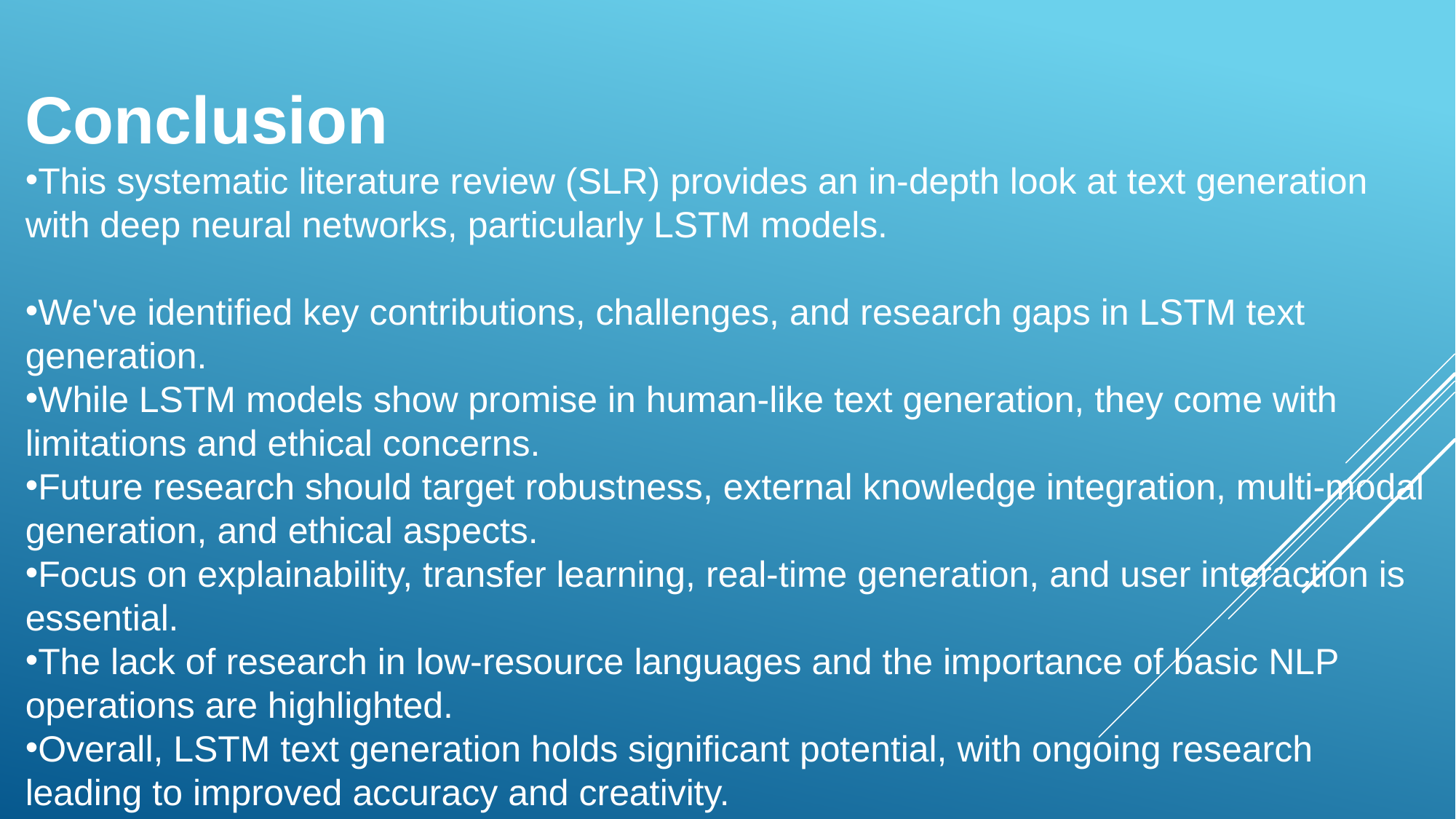

Conclusion
This systematic literature review (SLR) provides an in-depth look at text generation with deep neural networks, particularly LSTM models.

We've identified key contributions, challenges, and research gaps in LSTM text generation.
While LSTM models show promise in human-like text generation, they come with limitations and ethical concerns.
Future research should target robustness, external knowledge integration, multi-modal generation, and ethical aspects.
Focus on explainability, transfer learning, real-time generation, and user interaction is essential.
The lack of research in low-resource languages and the importance of basic NLP operations are highlighted.
Overall, LSTM text generation holds significant potential, with ongoing research leading to improved accuracy and creativity.